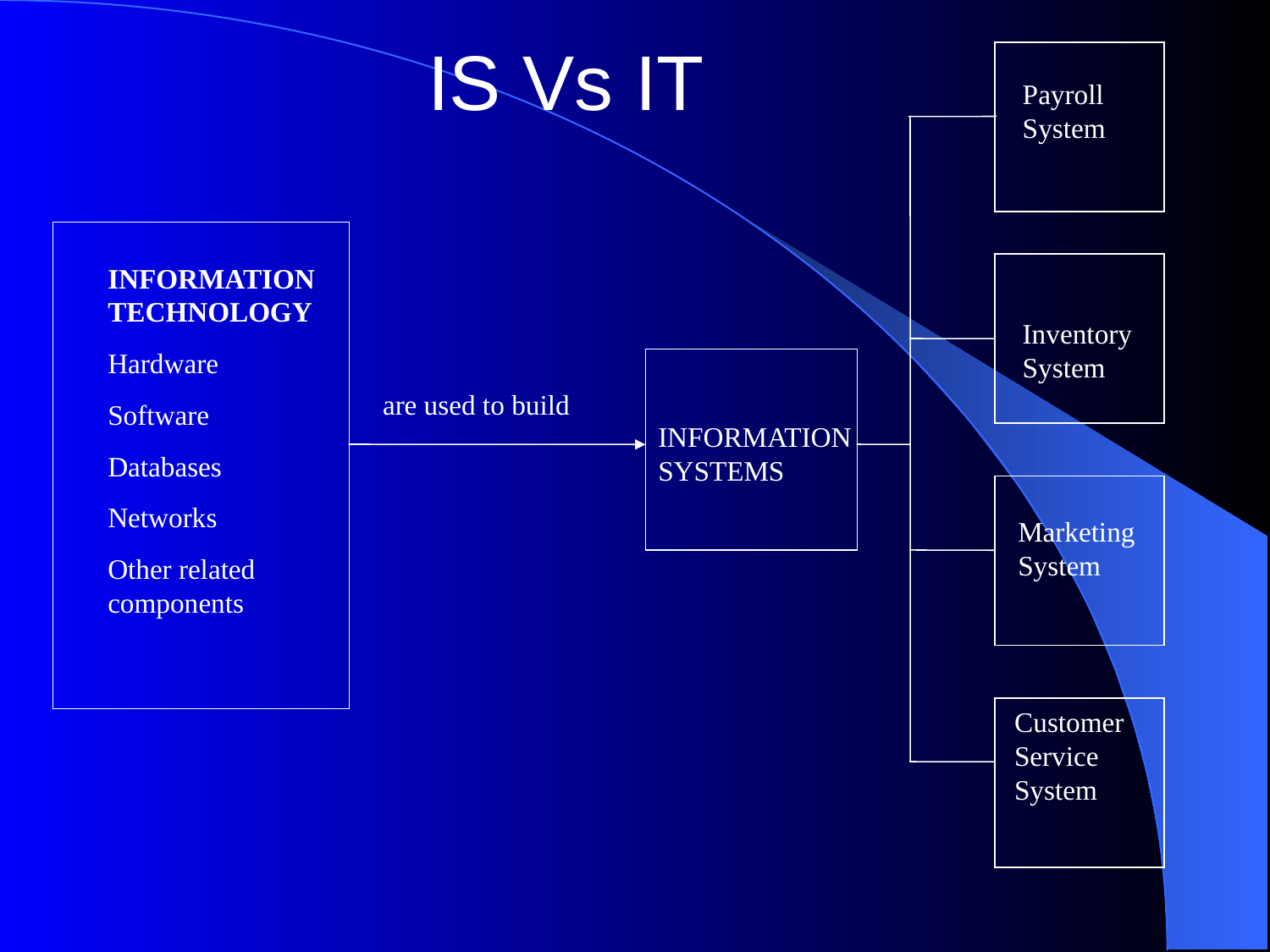

IS Vs IT

Payroll System

INFORMATION TECHNOLOGY
Hardware
Software
Databases
Networks
Other related components

Inventory System

are used to build
INFORMATION SYSTEMS

Marketing System

Customer Service System